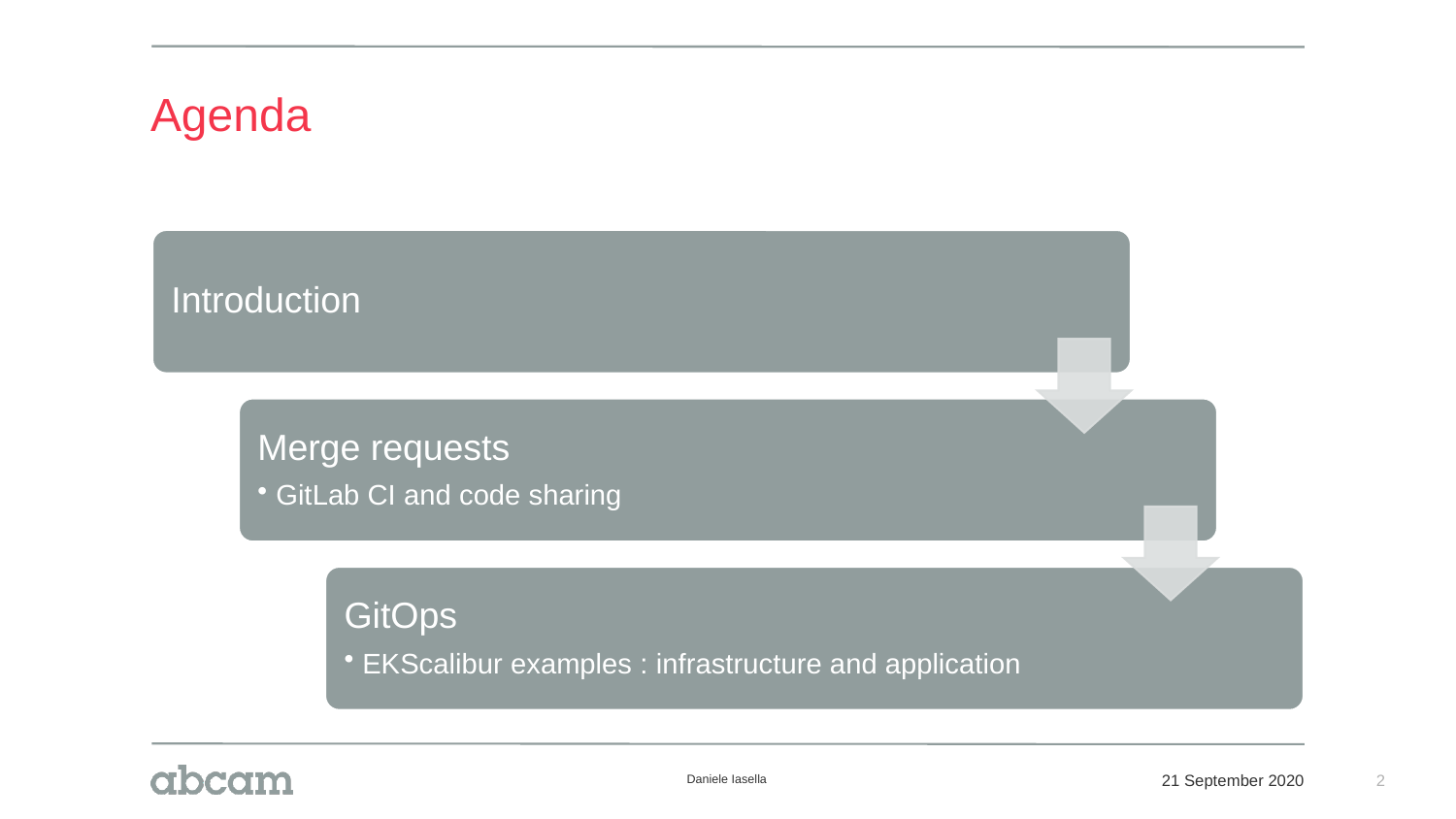

# Agenda
Introduction
Merge requests
GitLab CI and code sharing
GitOps
EKScalibur examples : infrastructure and application

Daniele Iasella
21 September 2020
2